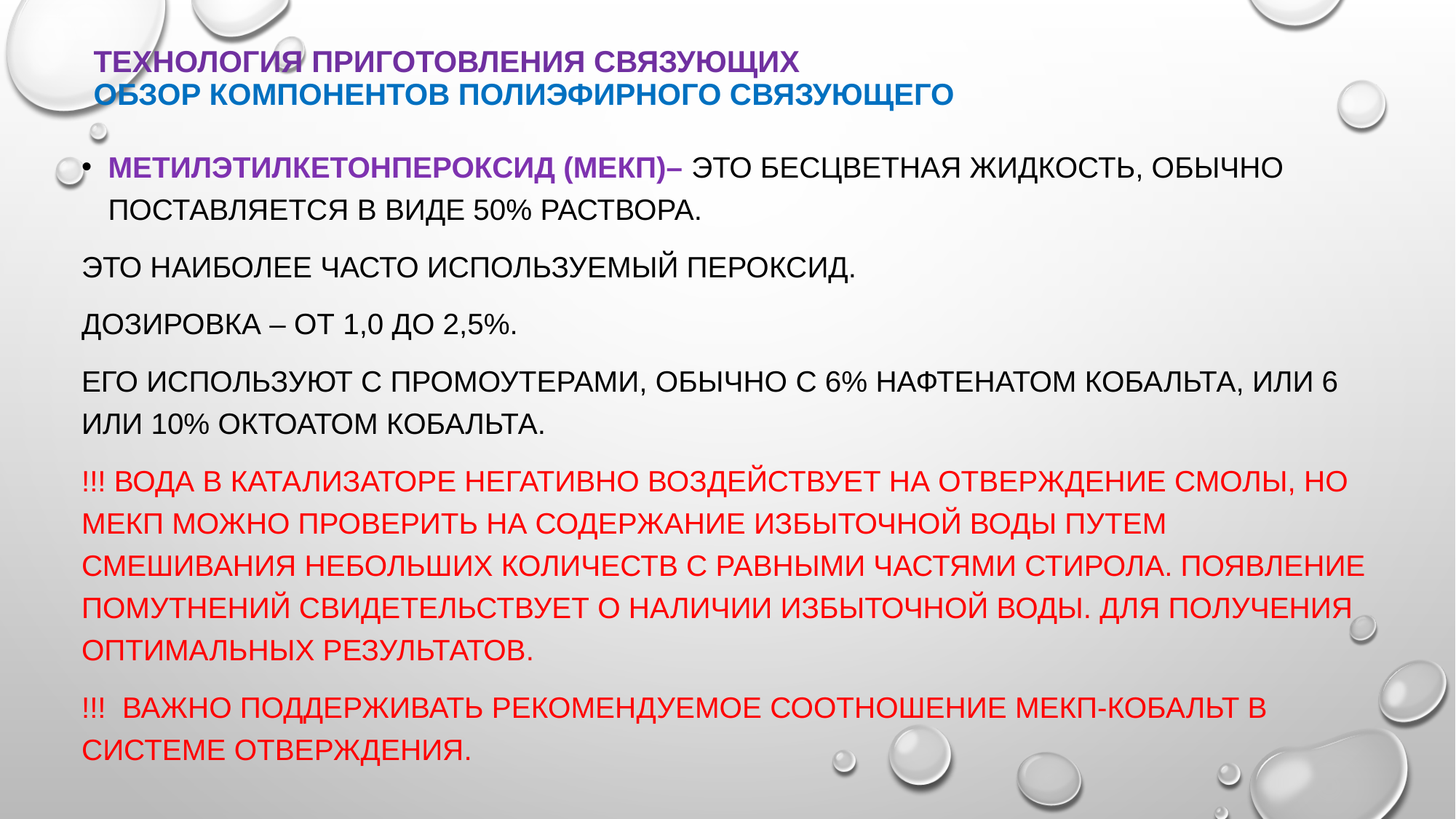

# Технология приготовления связующих обзор компонентов полиэфирного связующего
Метилэтилкетонпероксид (МЕКП)– Это бесцветная жидкость, обычно поставляется в виде 50% раствора.
Это наиболее часто используемый пероксид.
дозировка – от 1,0 до 2,5%.
Его используют с промоутерами, обычно с 6% нафтенатом кобальта, или 6 или 10% октоатом кобальта.
!!! Вода в катализаторе негативно воздействует на отверждение смолы, но МЕКП можно проверить на содержание избыточной воды путем смешивания небольших количеств с равными частями стирола. Появление помутнений свидетельствует о наличии избыточной воды. Для получения оптимальных результатов.
!!!  важно поддерживать рекомендуемое соотношение МЕКП-кобальт в системе отверждения.